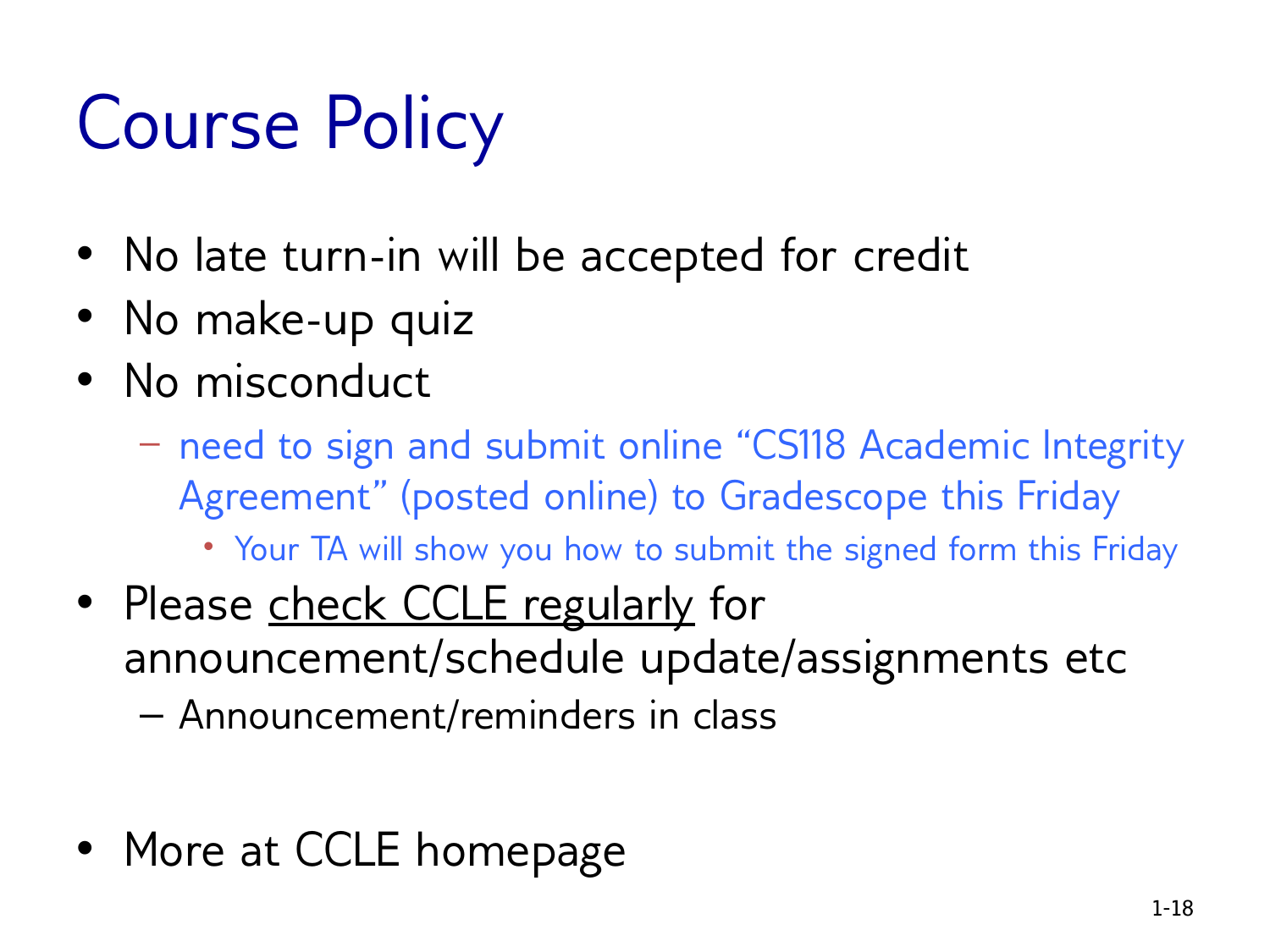

# Course Policy
No late turn-in will be accepted for credit
No make-up quiz
No misconduct
need to sign and submit online “CS118 Academic Integrity Agreement” (posted online) to Gradescope this Friday
Your TA will show you how to submit the signed form this Friday
Please check CCLE regularly for announcement/schedule update/assignments etc
Announcement/reminders in class

More at CCLE homepage

1-18